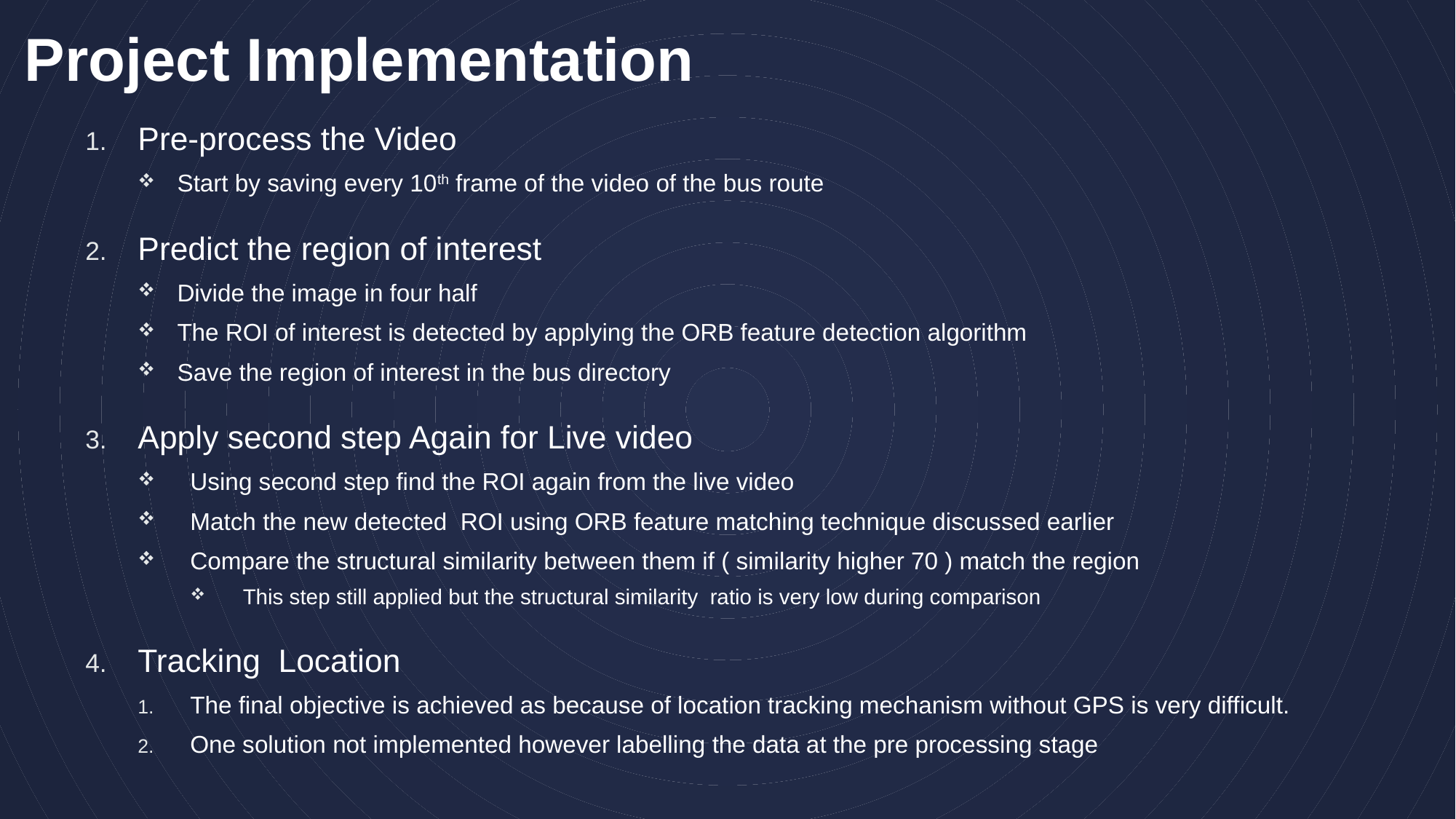

# Project Implementation
Pre-process the Video
Start by saving every 10th frame of the video of the bus route

Predict the region of interest
Divide the image in four half
The ROI of interest is detected by applying the ORB feature detection algorithm
Save the region of interest in the bus directory

Apply second step Again for Live video
Using second step find the ROI again from the live video
Match the new detected  ROI using ORB feature matching technique discussed earlier
Compare the structural similarity between them if ( similarity higher 70 ) match the region
This step still applied but the structural similarity  ratio is very low during comparison

Tracking  Location
The final objective is achieved as because of location tracking mechanism without GPS is very difficult.
One solution not implemented however labelling the data at the pre processing stage